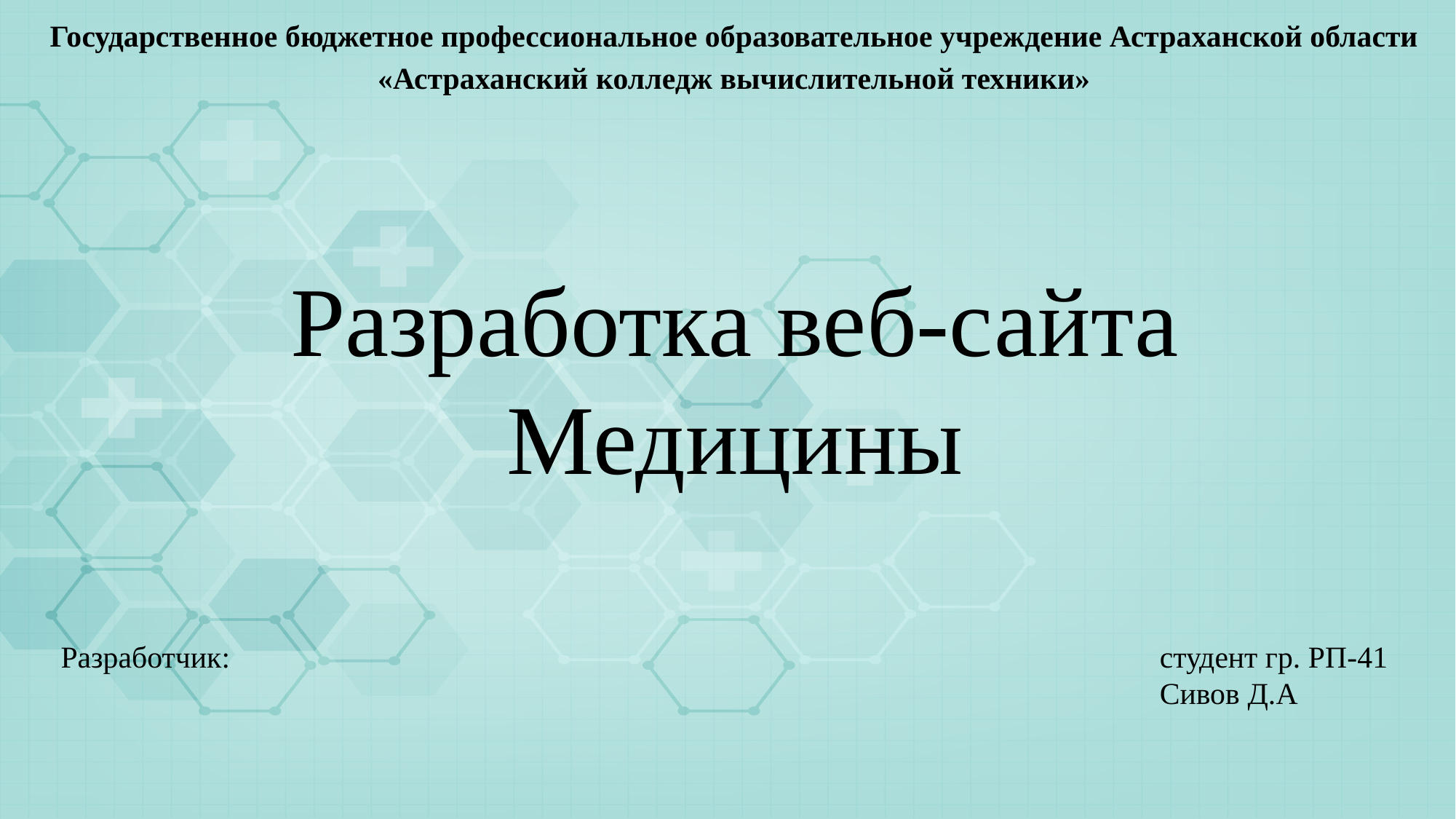

Государственное бюджетное профессиональное образовательное учреждение Астраханской области
«Астраханский колледж вычислительной техники»
Разработка веб-сайта
Медицины
Разработчик:
студент гр. РП-41
Сивов Д.А